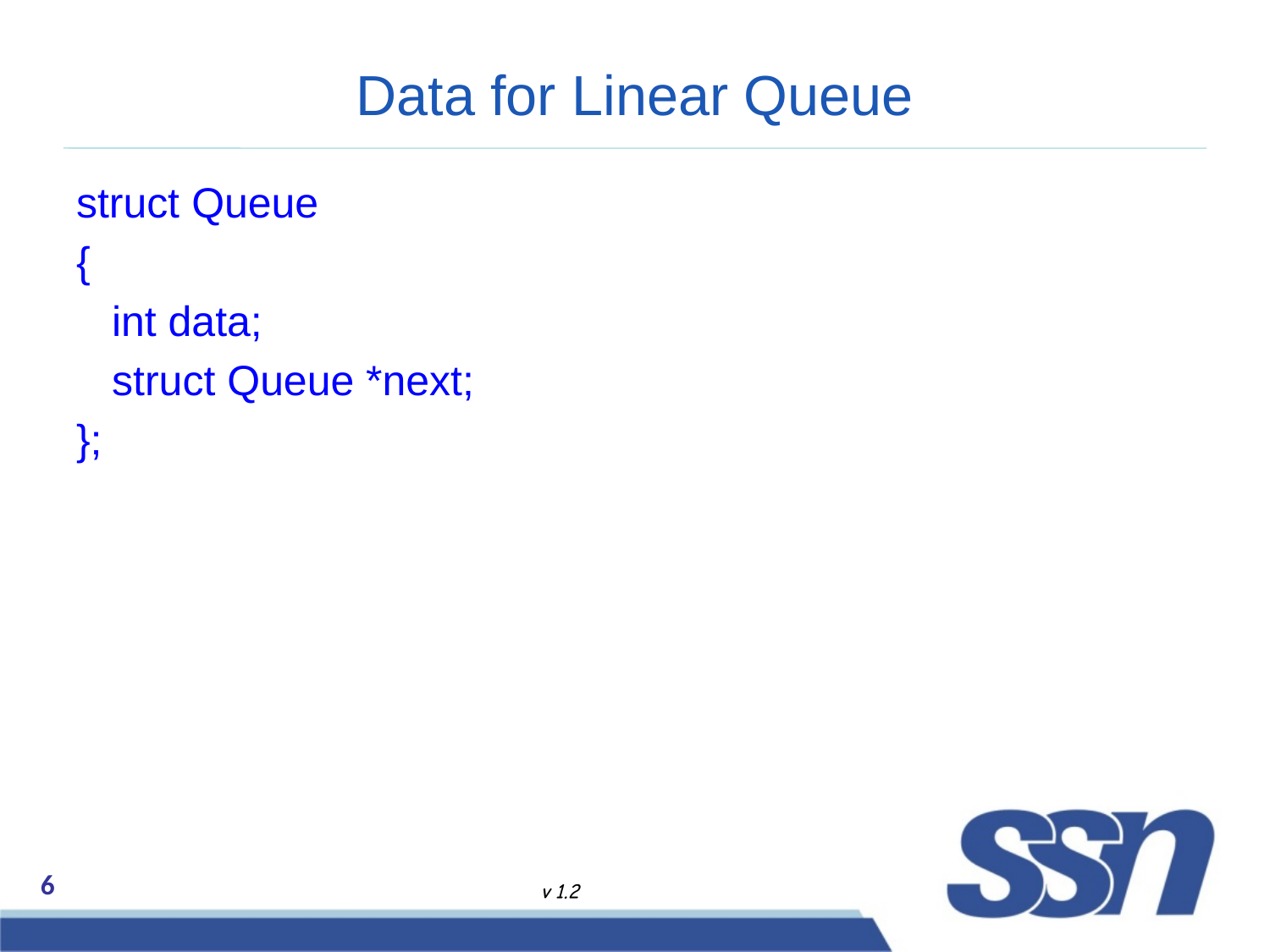

# Data for Linear Queue
struct Queue
{
   int data;
   struct Queue *next;
};